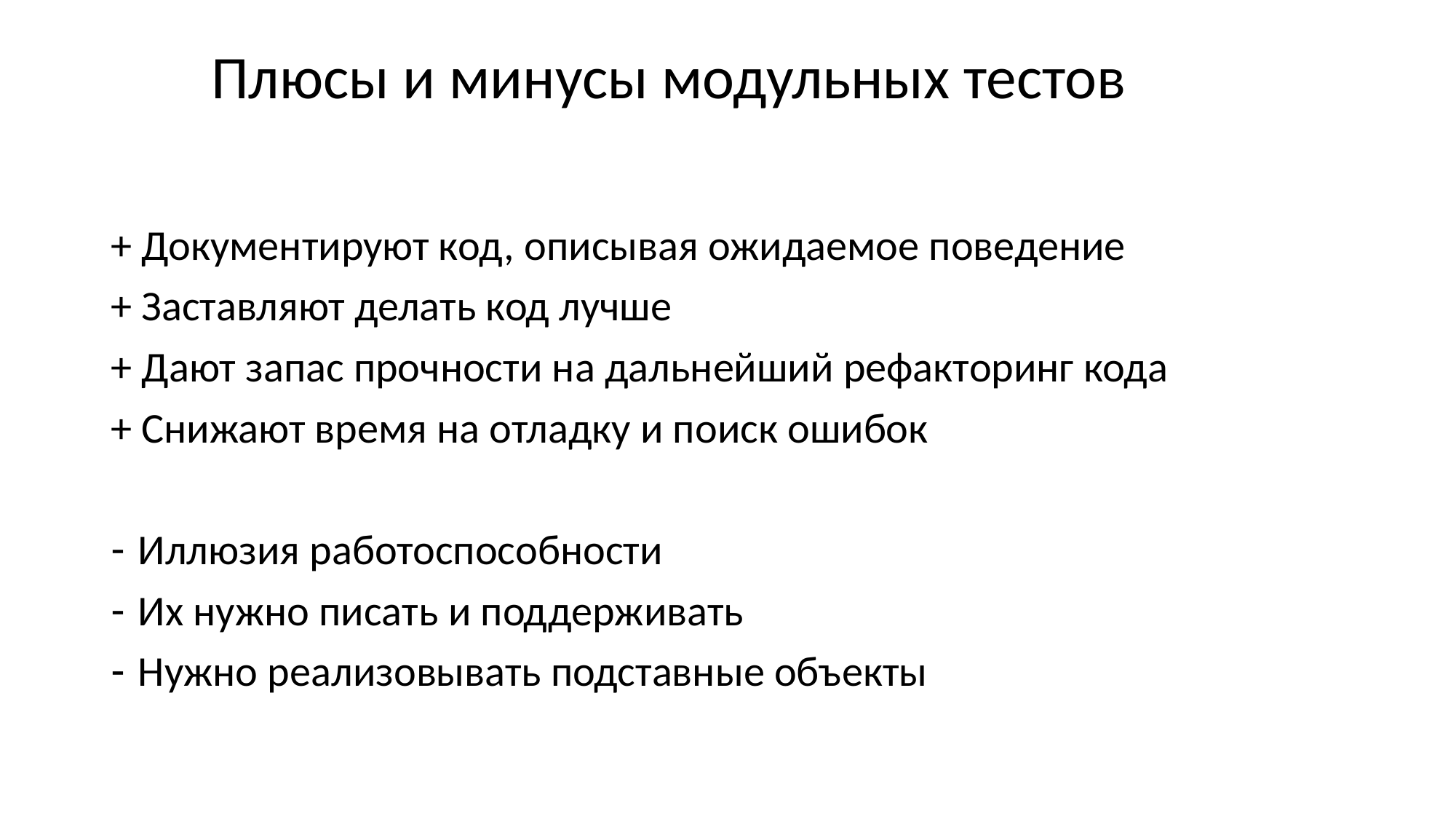

# Плюсы и минусы модульных тестов
+ Документируют код, описывая ожидаемое поведение
+ Заставляют делать код лучше
+ Дают запас прочности на дальнейший рефакторинг кода
+ Снижают время на отладку и поиск ошибок

Иллюзия работоспособности
Их нужно писать и поддерживать
Нужно реализовывать подставные объекты